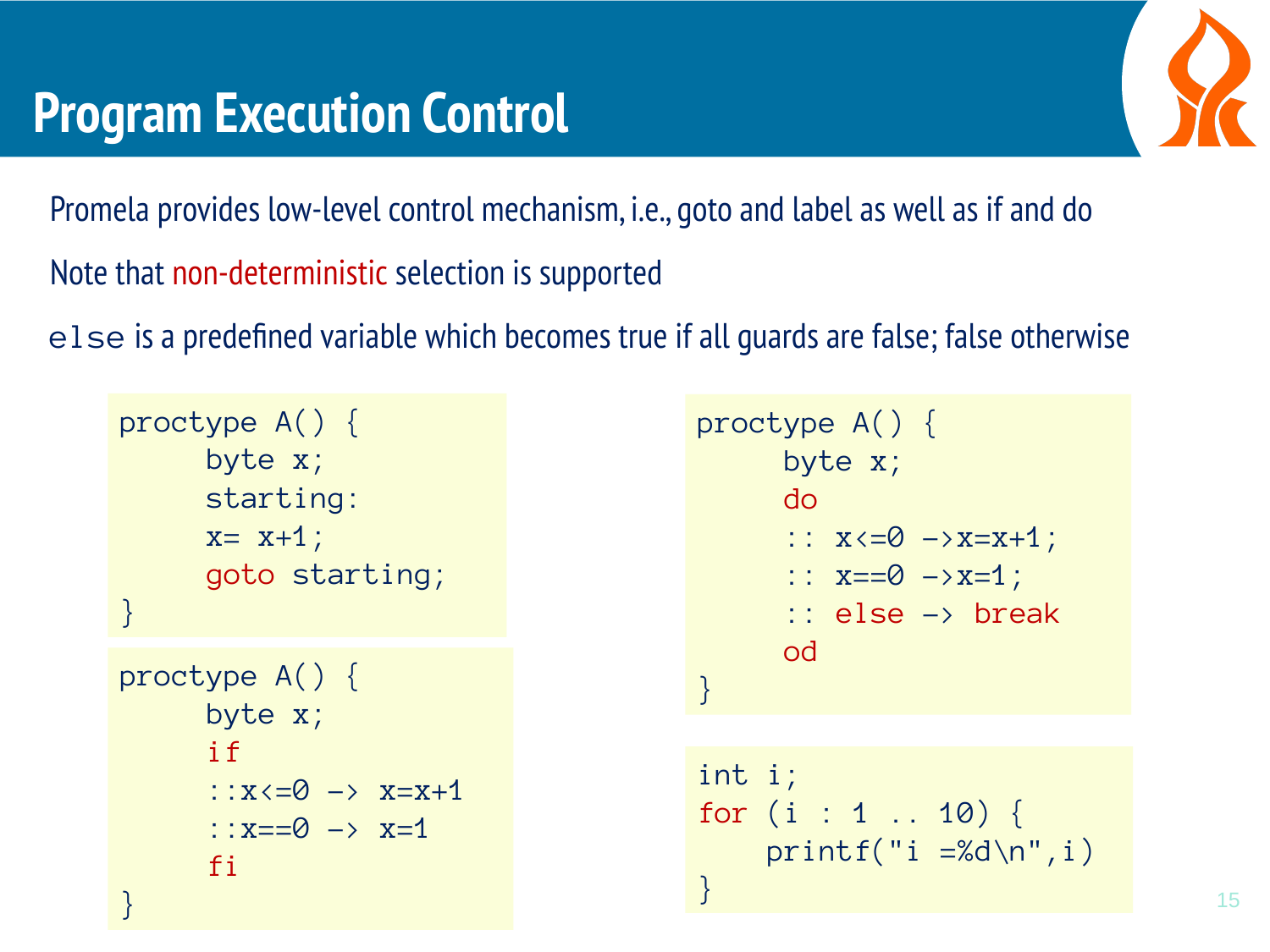

# Program Execution Control
Promela provides low-level control mechanism, i.e., goto and label as well as if and do
Note that non-deterministic selection is supported
else is a predefined variable which becomes true if all guards are false; false otherwise
proctype A() {
     byte x;
     starting:
     x= x+1;
     goto starting;
}
proctype A() {
     byte x;
     do
     :: x<=0 ->x=x+1;
     :: x==0 ->x=1;
     :: else -> break
     od
}
proctype A() {
     byte x;
     if
     ::x<=0 -> x=x+1
     ::x==0 -> x=1
     fi
}
int i;
for (i : 1 .. 10) {
    printf("i =%d\n",i)
}
15